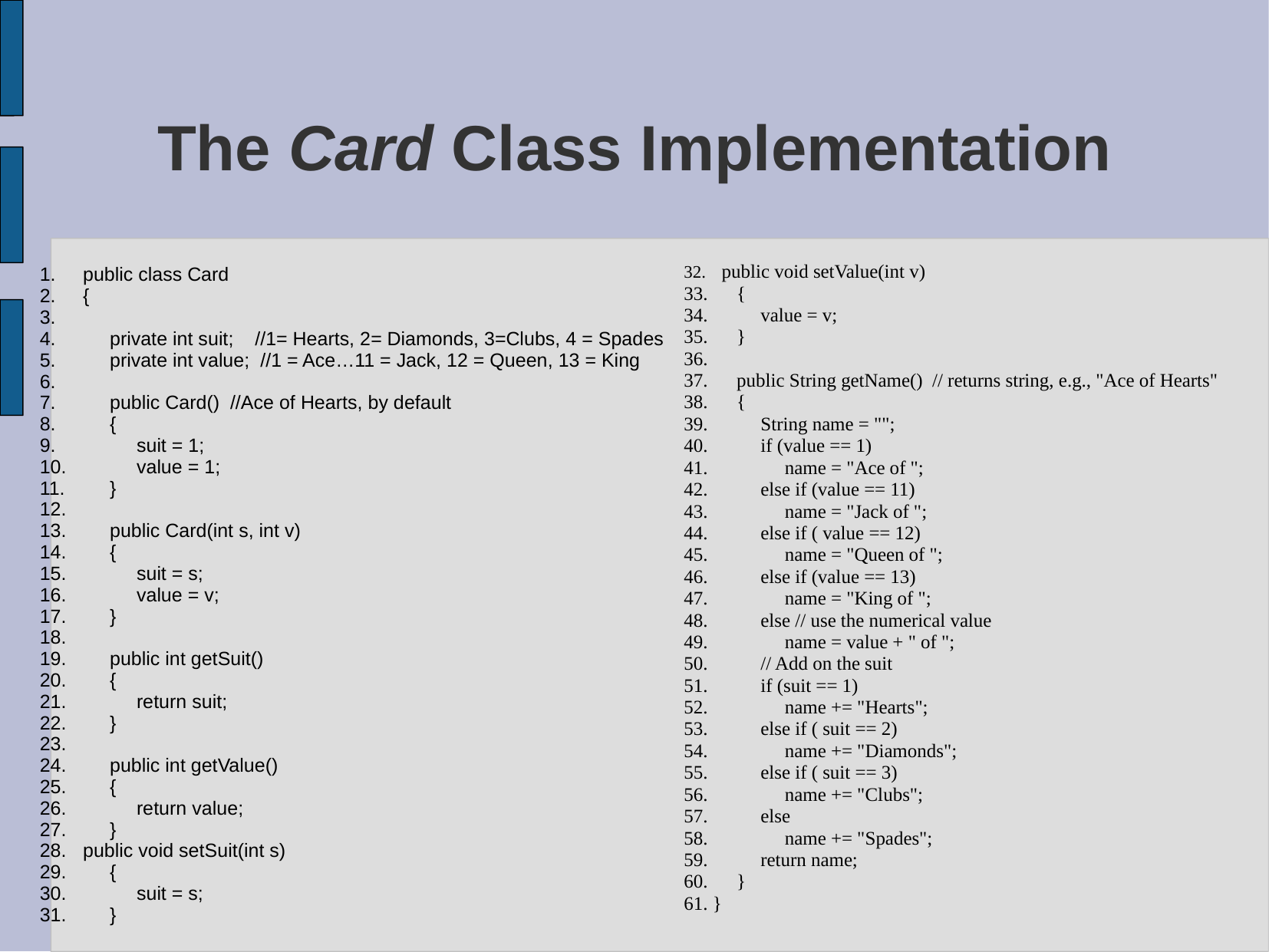

# The Card Class Implementation
  public void setValue(int v)
     {
          value = v;
     }

     public String getName()  // returns string, e.g., "Ace of Hearts"
     {
          String name = "";
          if (value == 1)
               name = "Ace of ";
          else if (value == 11)
               name = "Jack of ";
          else if ( value == 12)
               name = "Queen of ";
          else if (value == 13)
               name = "King of ";
          else // use the numerical value
               name = value + " of ";
          // Add on the suit
          if (suit == 1)
               name += "Hearts";
          else if ( suit == 2)
               name += "Diamonds";
          else if ( suit == 3)
               name += "Clubs";
          else
               name += "Spades";
          return name;
     }
}
public class Card
{

     private int suit;    //1= Hearts, 2= Diamonds, 3=Clubs, 4 = Spades
     private int value;  //1 = Ace…11 = Jack, 12 = Queen, 13 = King

     public Card()  //Ace of Hearts, by default
     {
          suit = 1;
          value = 1;
     }

     public Card(int s, int v)
     {
          suit = s;
          value = v;
     }

     public int getSuit()
     {
          return suit;
     }

     public int getValue()
     {
          return value;
     }
public void setSuit(int s)
     {
          suit = s;
     }